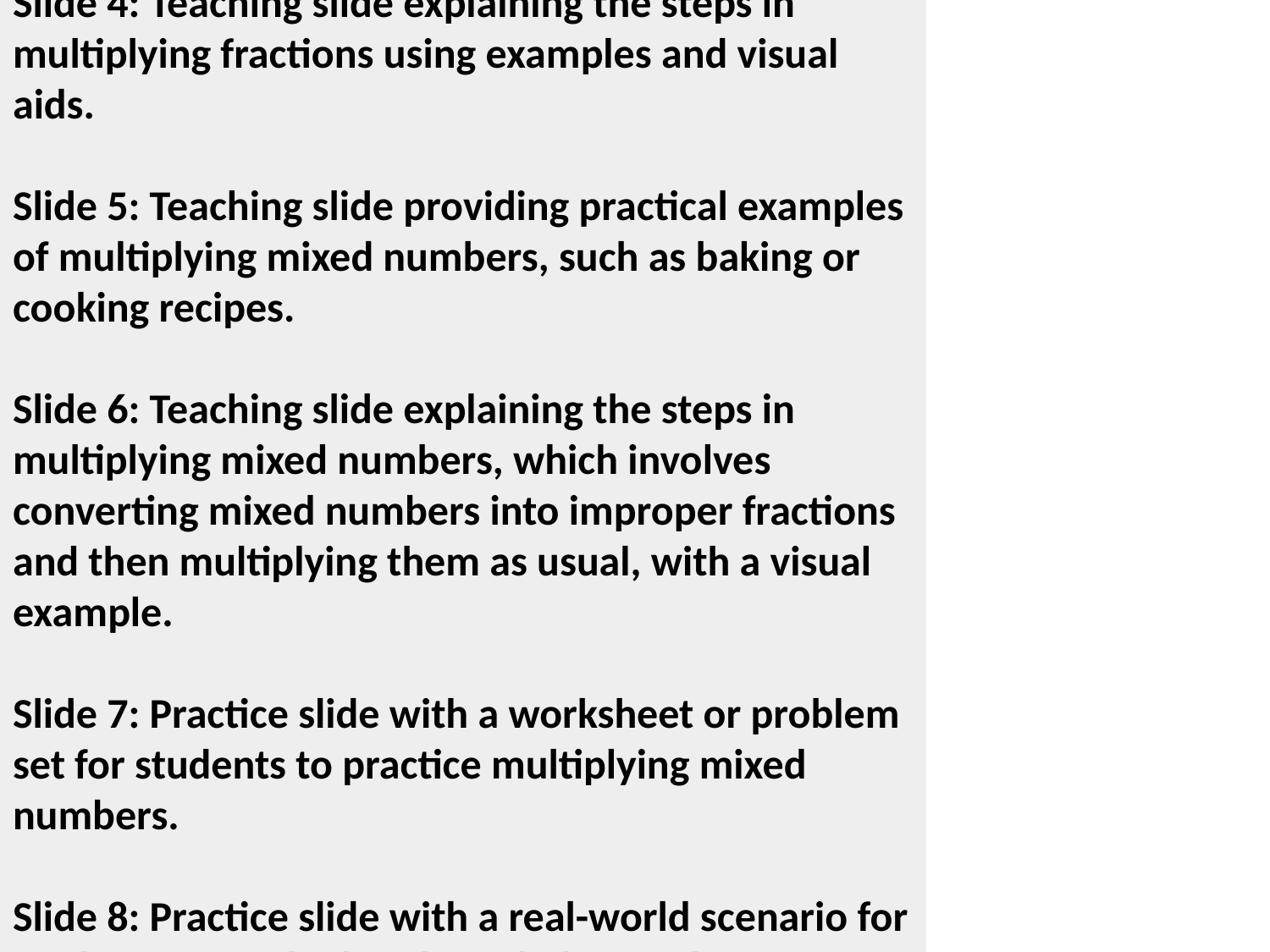

Sure, here are some suggestions for what to include on each PowerPoint slide:

Slide 1: Title slide with the lesson title ("Multiplying Mixed Numbers") and any relevant graphics or images

Slide 2: Objective slide stating the learning objective for the lesson ("Students will be able to multiply mixed numbers accurately.")

Slide 3: Recap slide with a question prompt asking students to recall their previous knowledge about fractions and how to add and multiply them.

Slide 4: Teaching slide explaining the steps in multiplying fractions using examples and visual aids.

Slide 5: Teaching slide providing practical examples of multiplying mixed numbers, such as baking or cooking recipes.

Slide 6: Teaching slide explaining the steps in multiplying mixed numbers, which involves converting mixed numbers into improper fractions and then multiplying them as usual, with a visual example.

Slide 7: Practice slide with a worksheet or problem set for students to practice multiplying mixed numbers.

Slide 8: Practice slide with a real-world scenario for students to apply their knowledge, such as calculating the total area of a rectangular room.

Slide 9: Exit ticket slide asking students to explain why it's essential to convert mixed numbers to improper fractions before multiplying them.

Slide 10: Closing slide with any final thoughts or reminders, such as resources for additional practice or homework assignments.